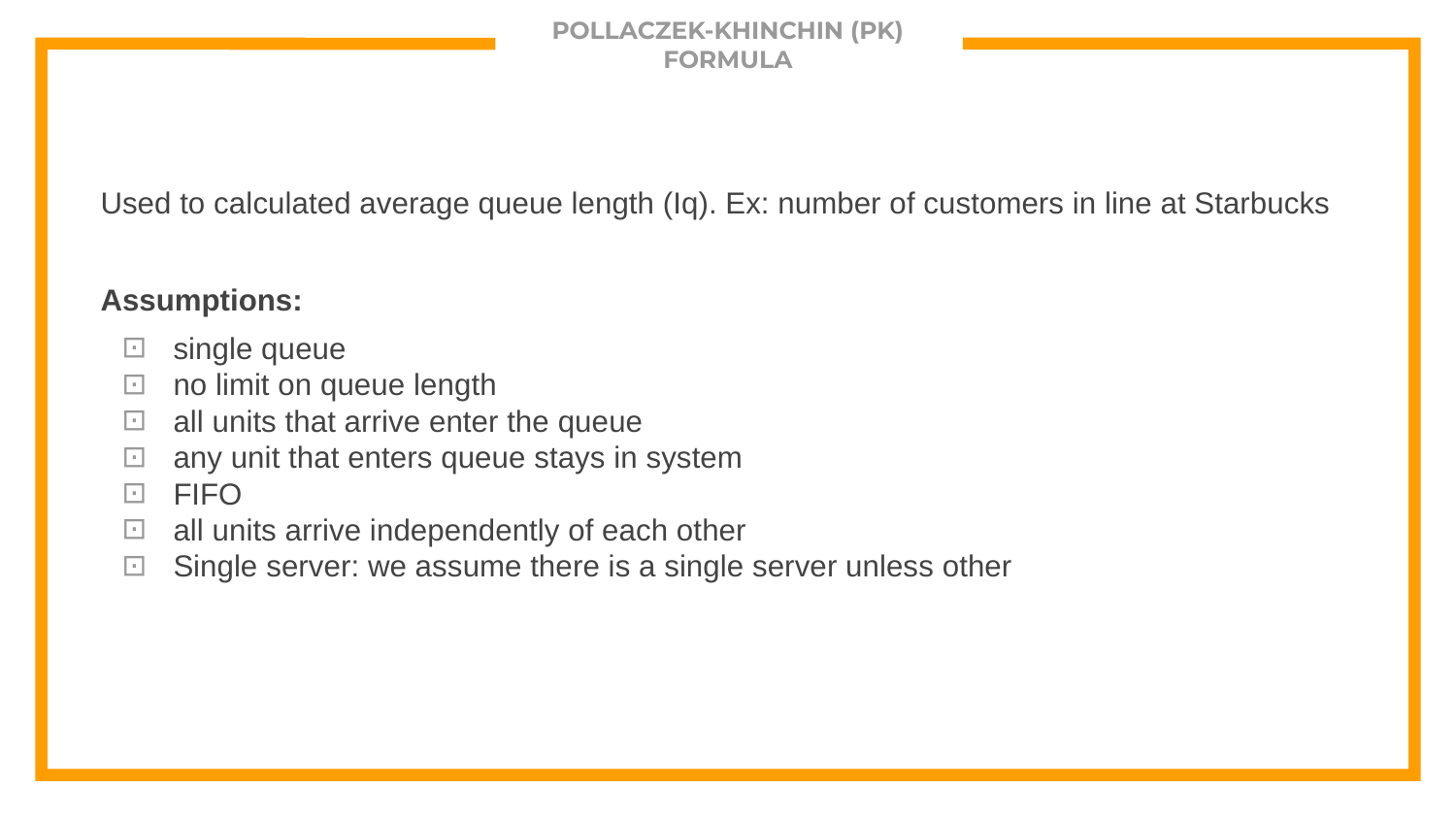

# POLLACZEK-KHINCHIN (PK) FORMULA
Used to calculated average queue length (Iq). Ex: number of customers in line at Starbucks

Assumptions:
single queue
no limit on queue length
all units that arrive enter the queue
any unit that enters queue stays in system
FIFO
all units arrive independently of each other
Single server: we assume there is a single server unless other